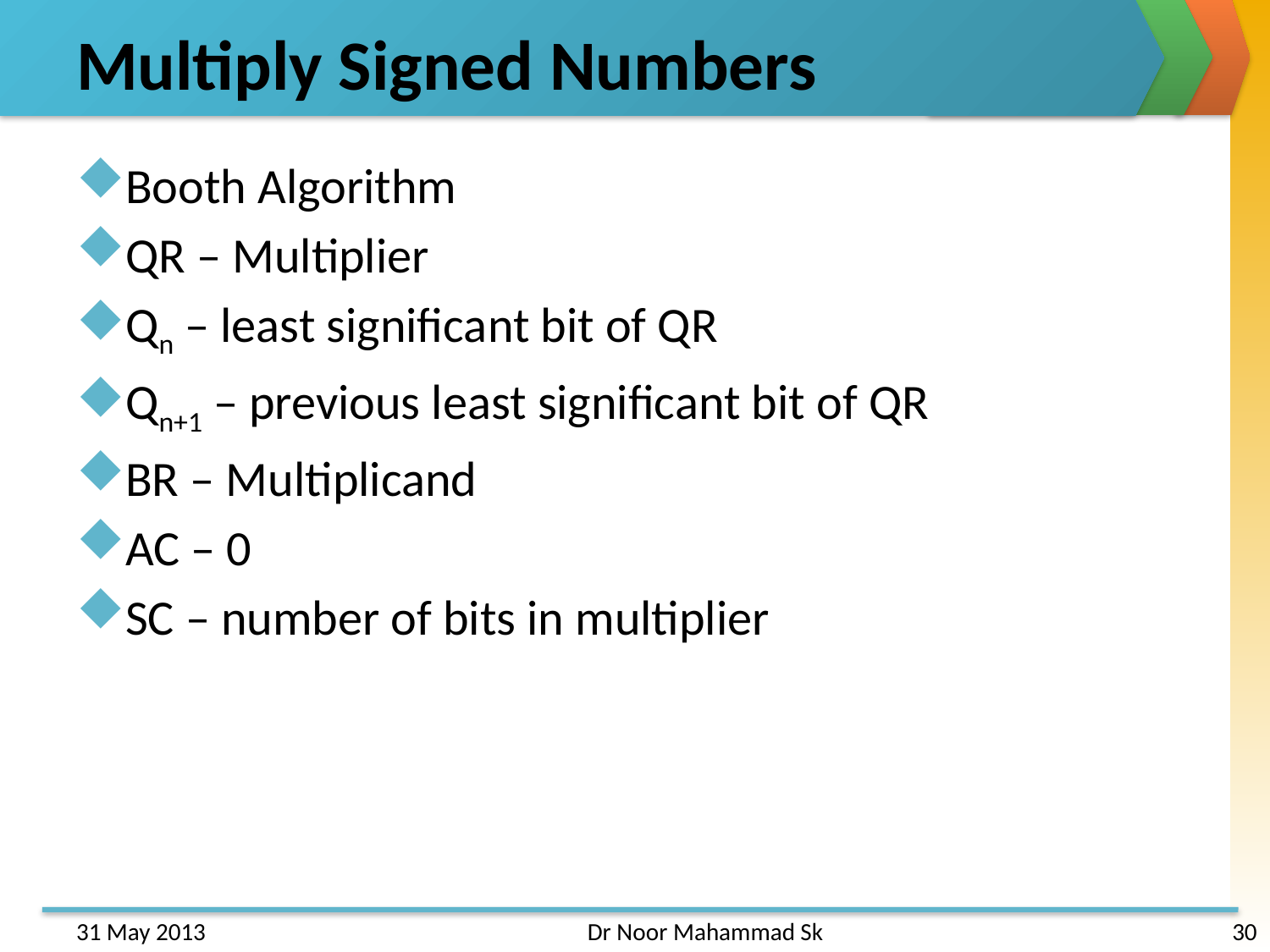

# Multiply Signed Numbers
Booth Algorithm
QR – Multiplier
Qn – least significant bit of QR
Qn+1 – previous least significant bit of QR
BR – Multiplicand
AC – 0
SC – number of bits in multiplier

31 May 2013
Dr Noor Mahammad Sk
30